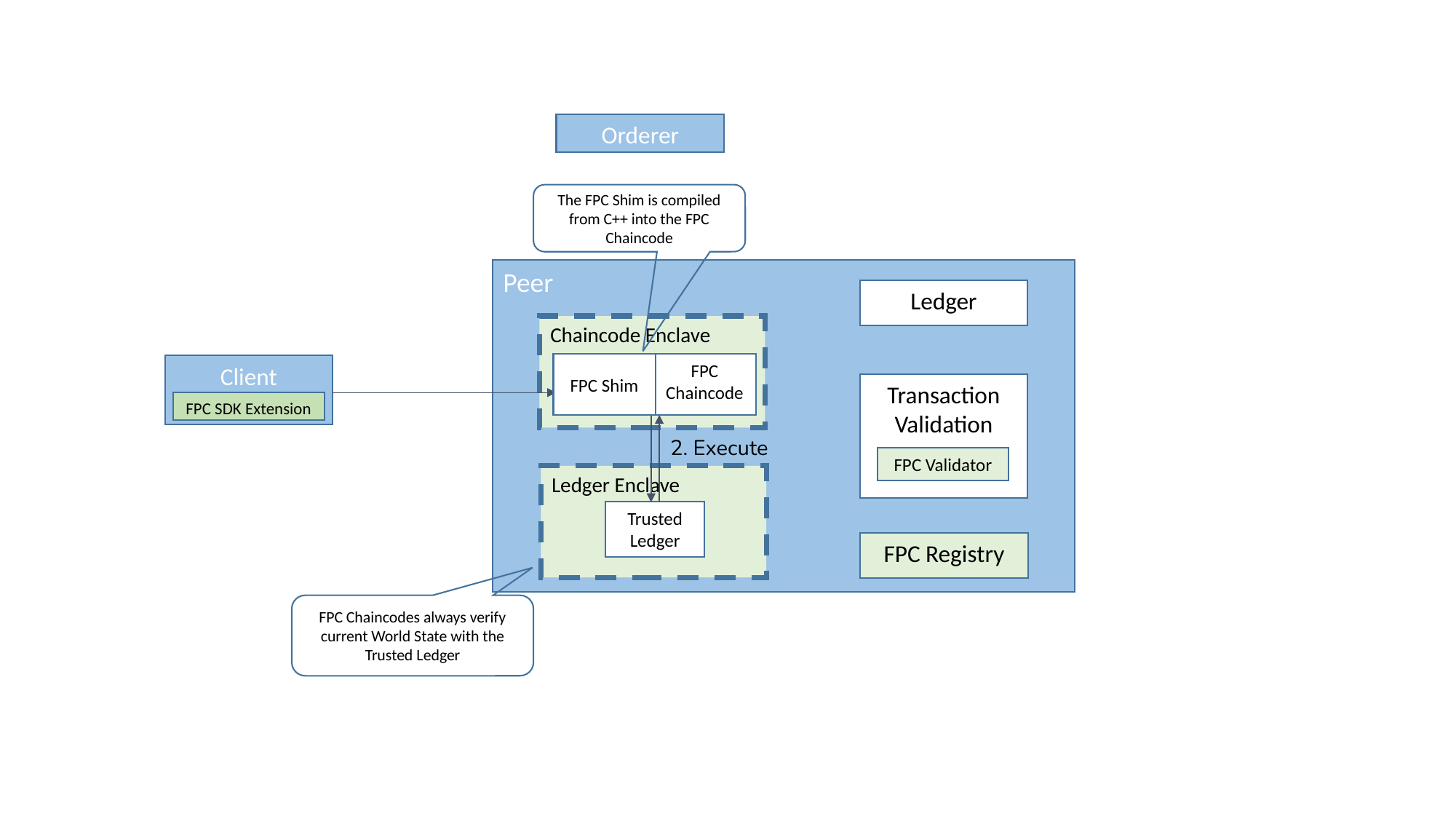

Orderer
The FPC Shim is compiled from C++ into the FPC Chaincode
Peer
Ledger
Chaincode Enclave
FPC Shim
FPC Chaincode
Client
Transaction Validation
FPC SDK Extension
2. Execute
FPC Validator
Ledger Enclave
Trusted Ledger
FPC Registry
FPC Chaincodes always verify current World State with the Trusted Ledger